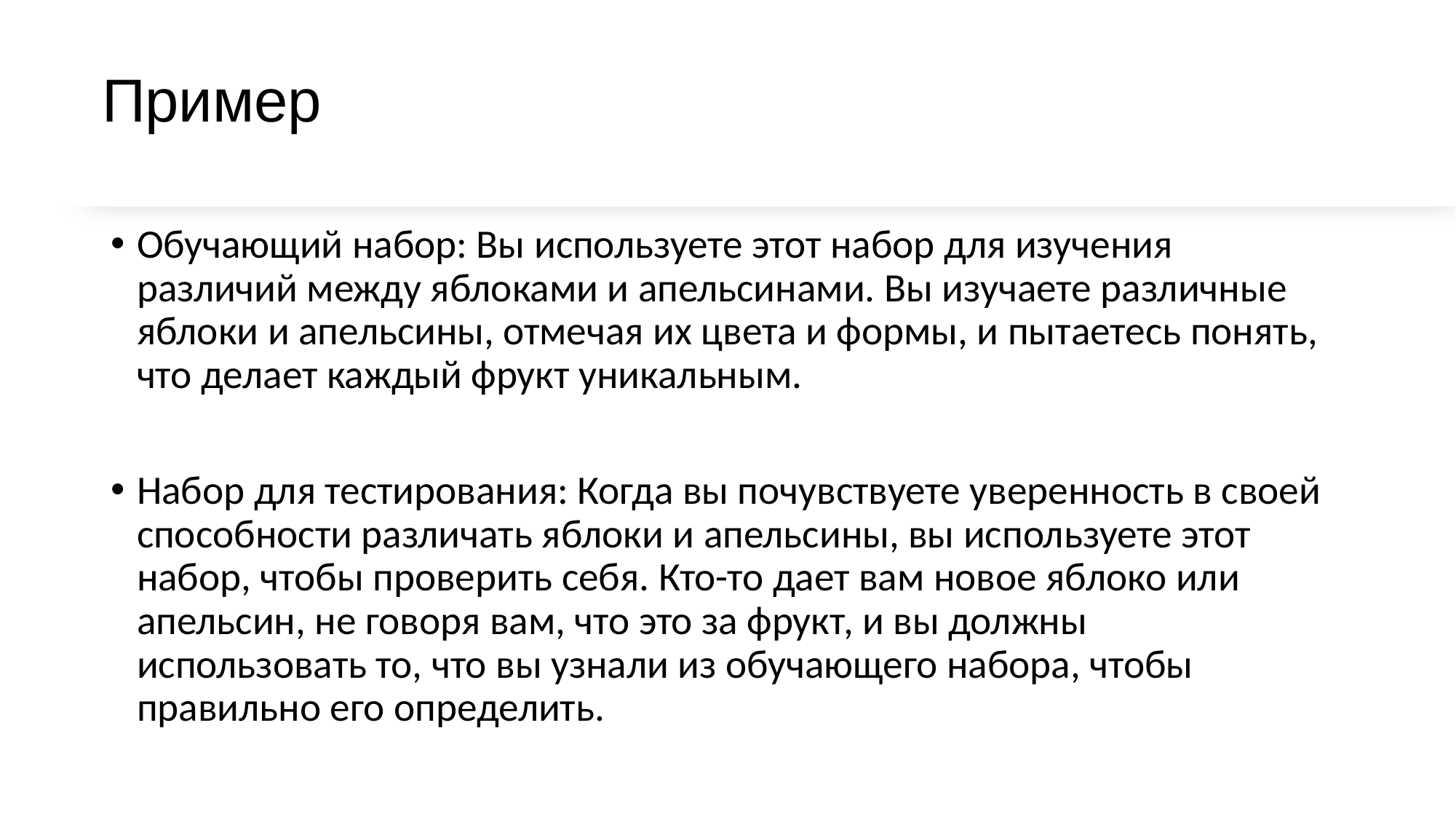

# Пример
Обучающий набор: Вы используете этот набор для изучения различий между яблоками и апельсинами. Вы изучаете различные яблоки и апельсины, отмечая их цвета и формы, и пытаетесь понять, что делает каждый фрукт уникальным.

Набор для тестирования: Когда вы почувствуете уверенность в своей способности различать яблоки и апельсины, вы используете этот набор, чтобы проверить себя. Кто-то дает вам новое яблоко или апельсин, не говоря вам, что это за фрукт, и вы должны использовать то, что вы узнали из обучающего набора, чтобы правильно его определить.